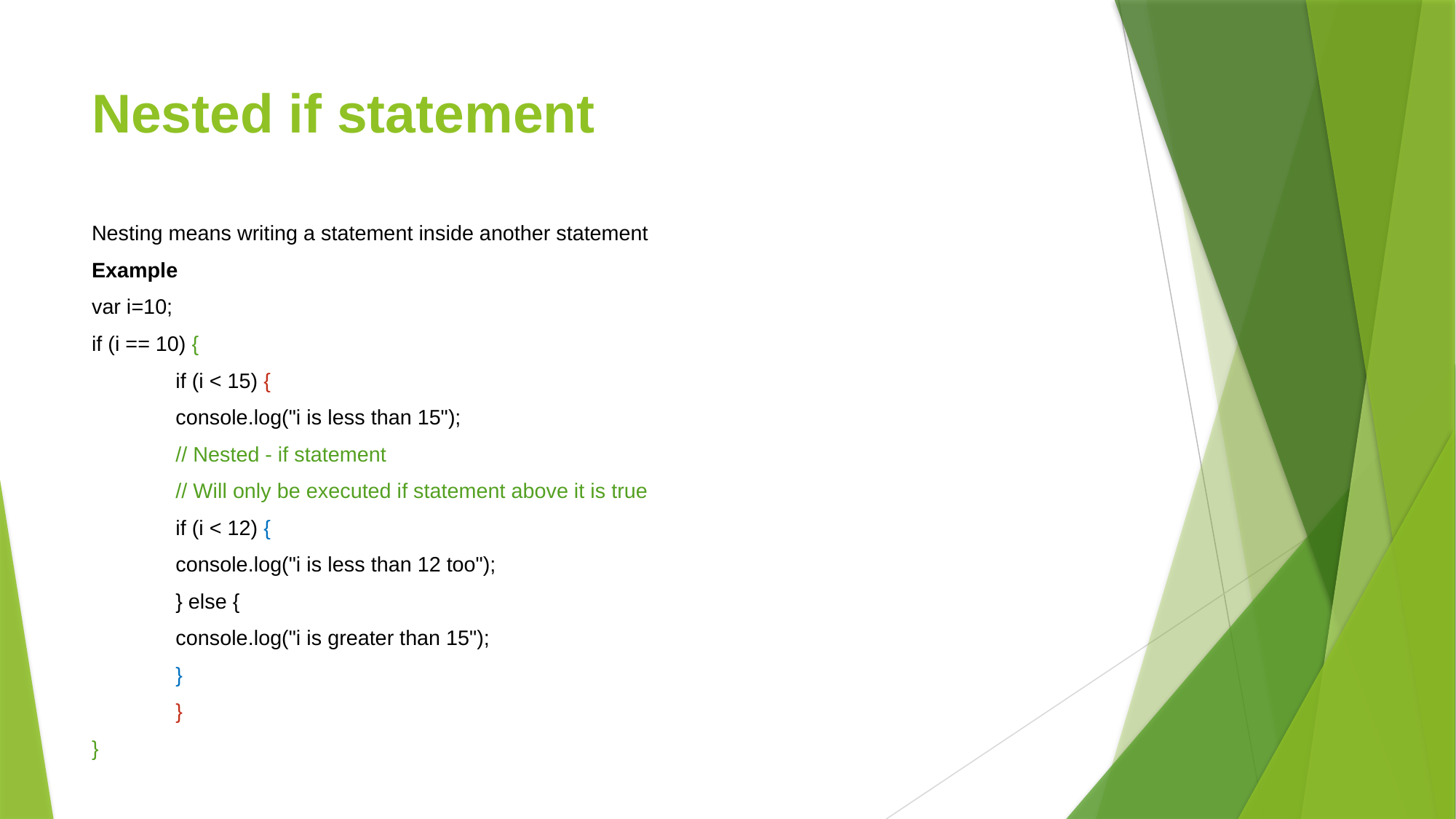

# Nested if statement
Nesting means writing a statement inside another statement
Example
var i=10;
if (i == 10) {
	if (i < 15) {
		console.log("i is less than 15");
		// Nested - if statement
		// Will only be executed if statement above it is true
			if (i < 12) {
				console.log("i is less than 12 too");
		} else {
			console.log("i is greater than 15");
		}
	}
}